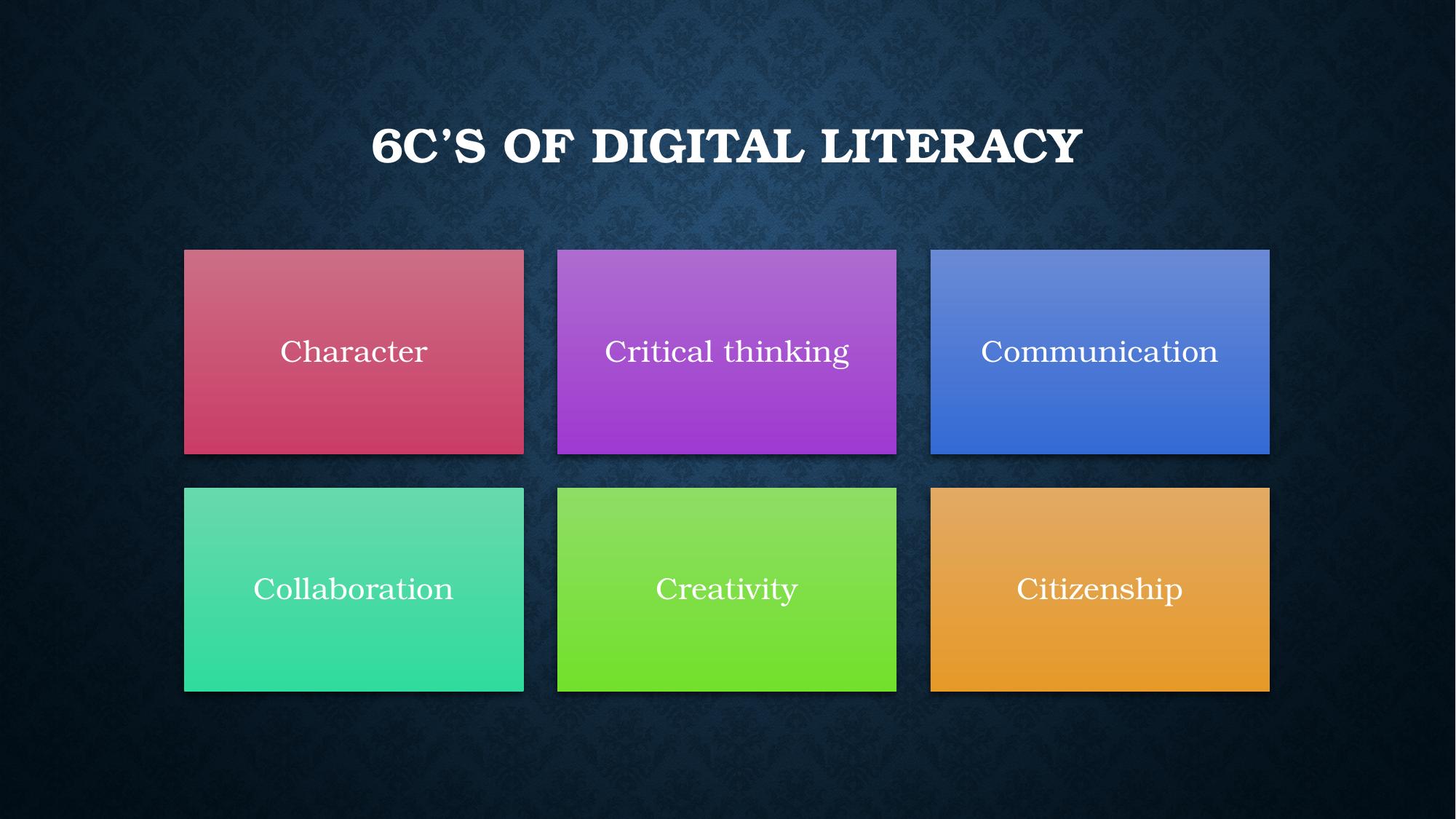

# 6C’s of Digital Literacy
Character
Critical thinking
Communication
Collaboration
Creativity
Citizenship